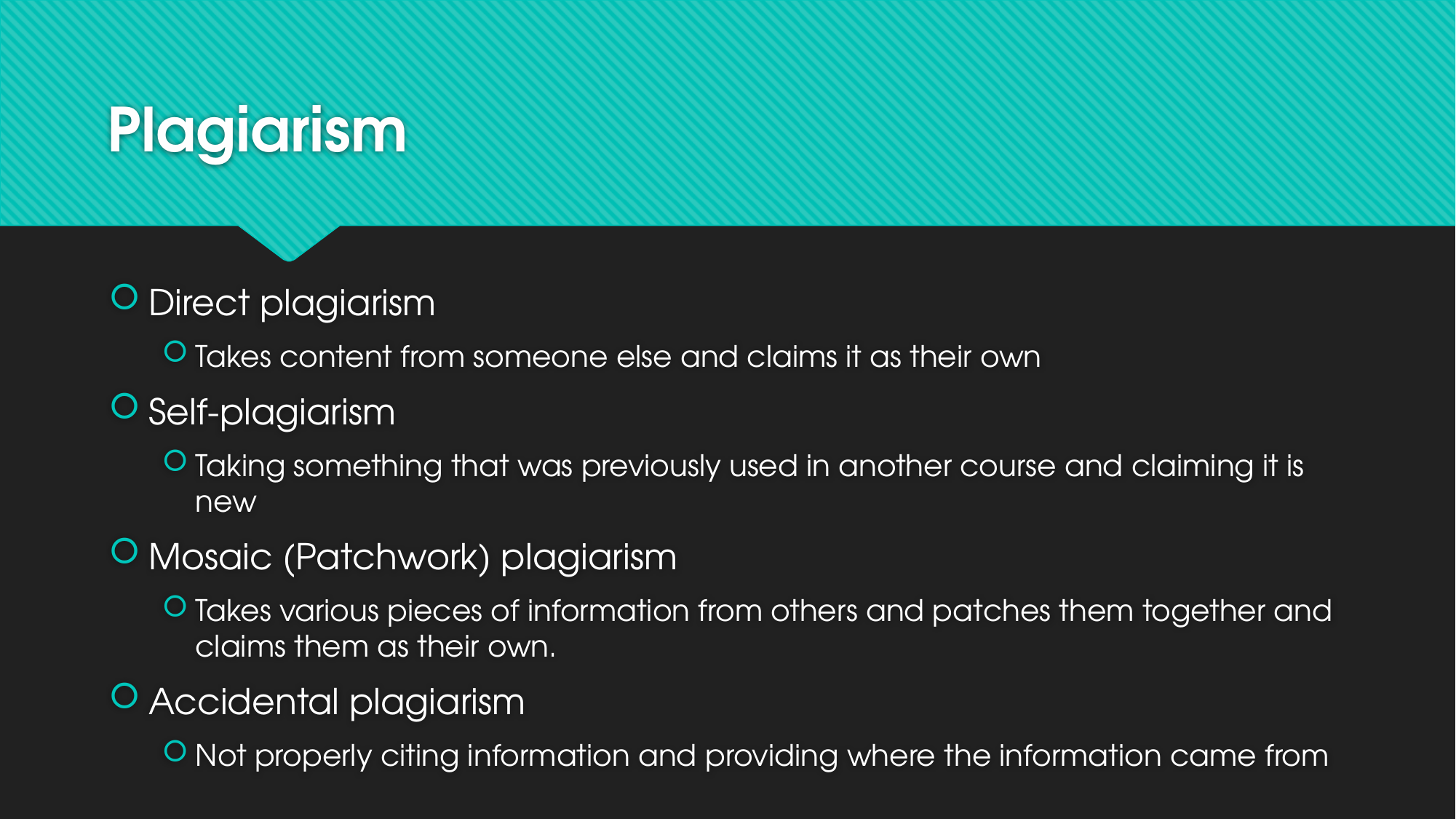

# Plagiarism
Direct plagiarism
Takes content from someone else and claims it as their own
Self-plagiarism
Taking something that was previously used in another course and claiming it is new
Mosaic (Patchwork) plagiarism
Takes various pieces of information from others and patches them together and claims them as their own.
Accidental plagiarism
Not properly citing information and providing where the information came from